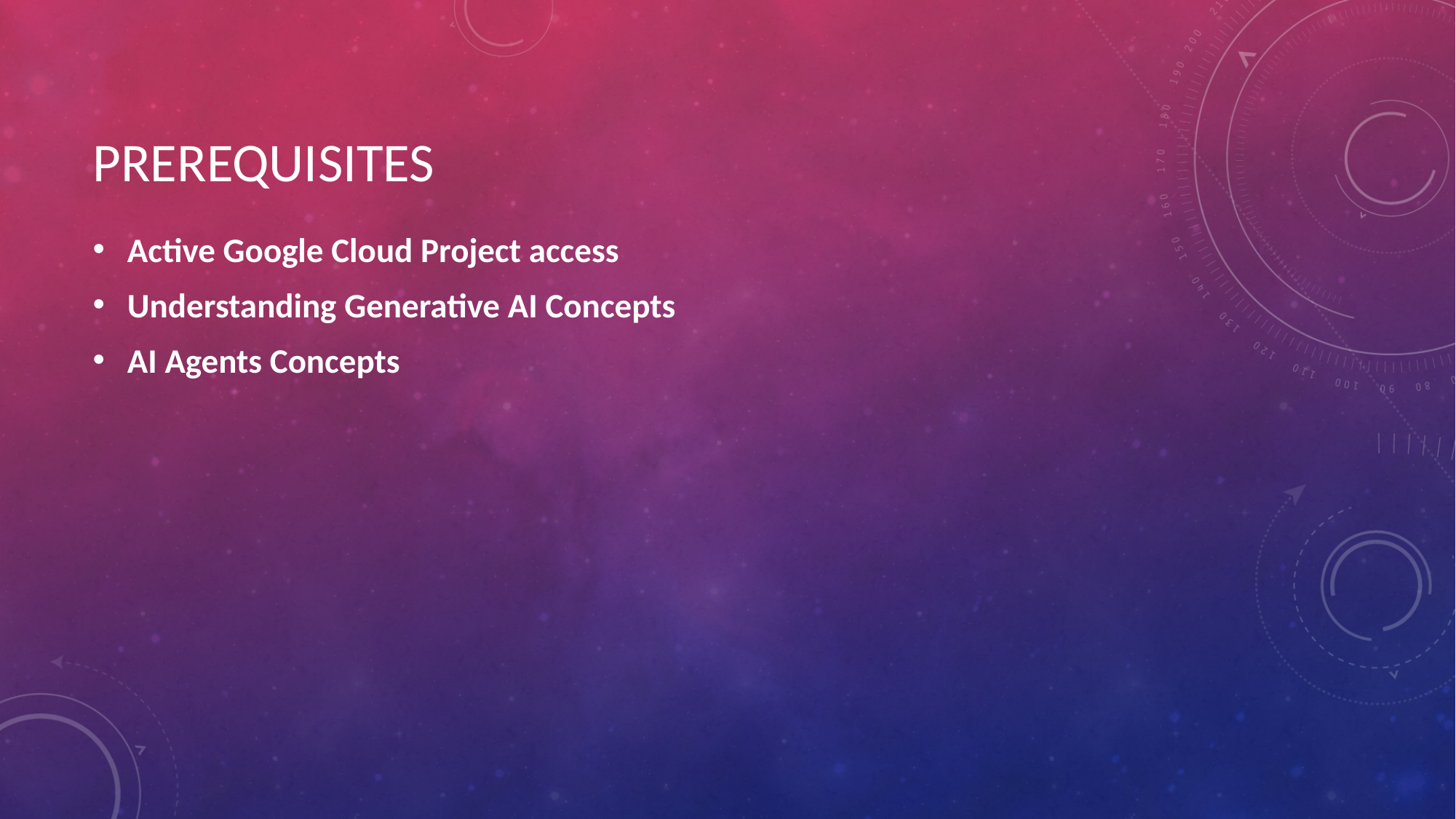

# Prerequisites
Active Google Cloud Project access
Understanding Generative AI Concepts
AI Agents Concepts